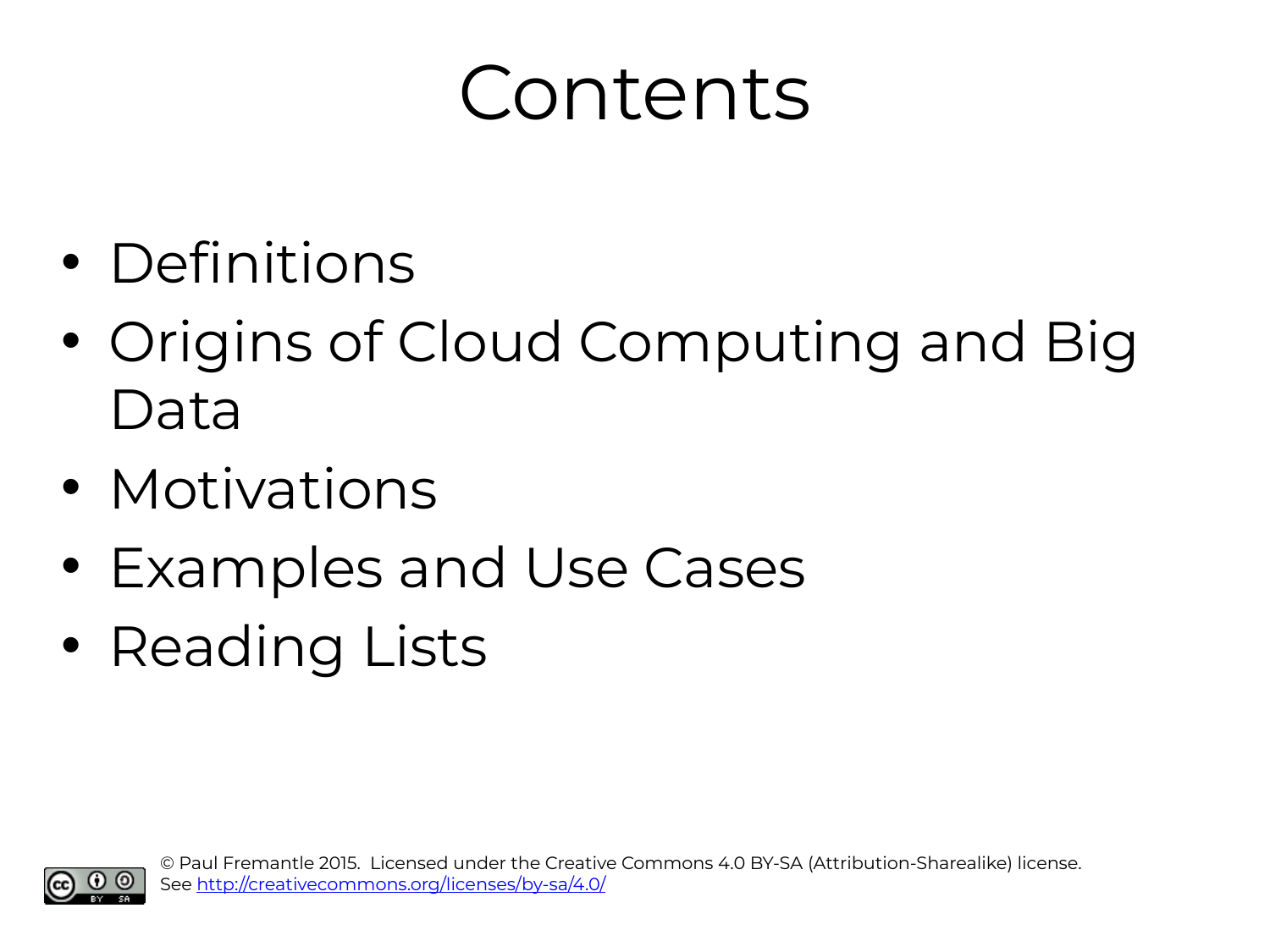

# Contents
Definitions
Origins of Cloud Computing and Big Data
Motivations
Examples and Use Cases
Reading Lists